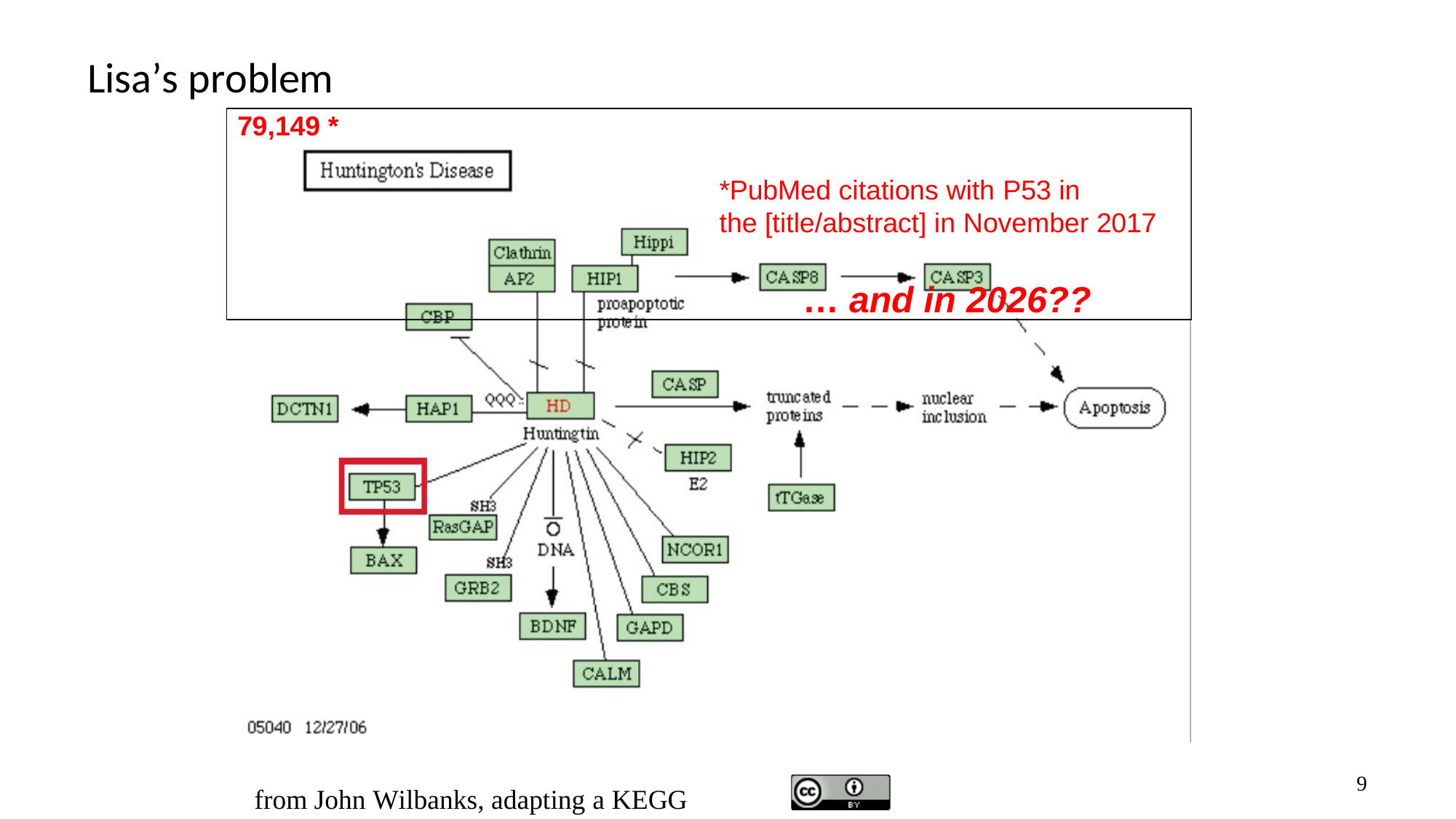

# Lisa’s problem
79,149 *

*PubMed citations with P53 in
the [title/abstract] in November 2017

… and in 2026??

9

from John Wilbanks, adapting a KEGG diagram